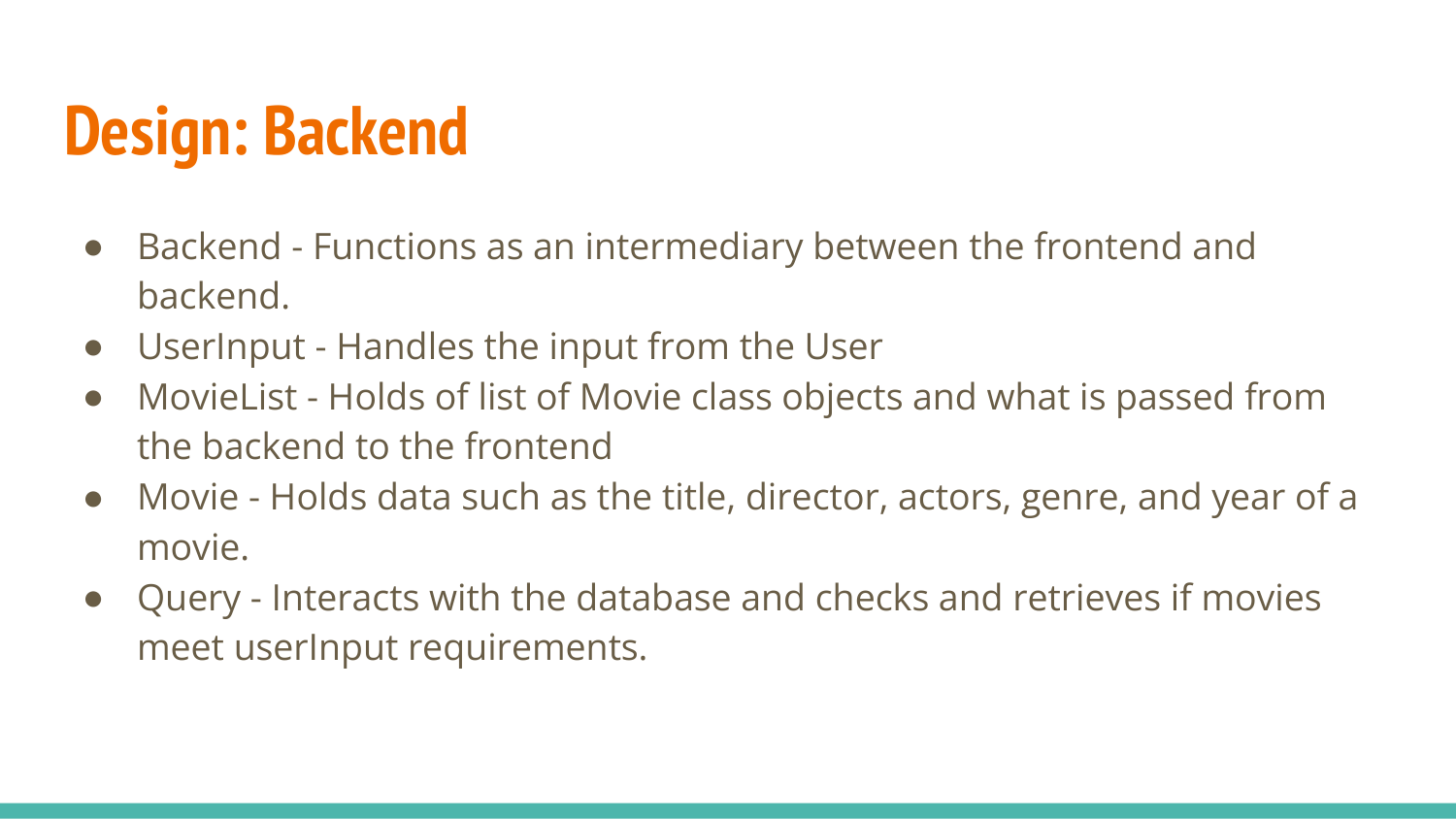

# Design: Backend
Backend - Functions as an intermediary between the frontend and backend.
UserInput - Handles the input from the User
MovieList - Holds of list of Movie class objects and what is passed from the backend to the frontend
Movie - Holds data such as the title, director, actors, genre, and year of a movie.
Query - Interacts with the database and checks and retrieves if movies meet userInput requirements.